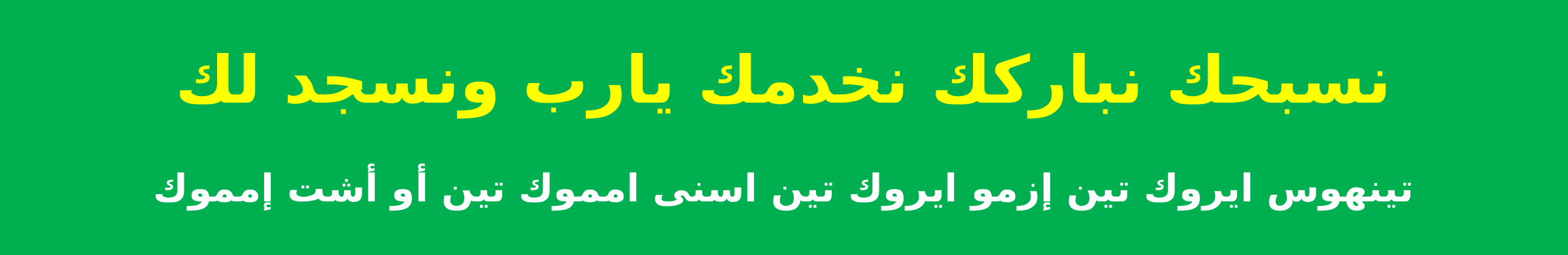

نسبحك نباركك نخدمك يارب ونسجد لك
تينهوس ايروك تين إزمو ايروك تين اسنى امموك تين أو أشت إمموك